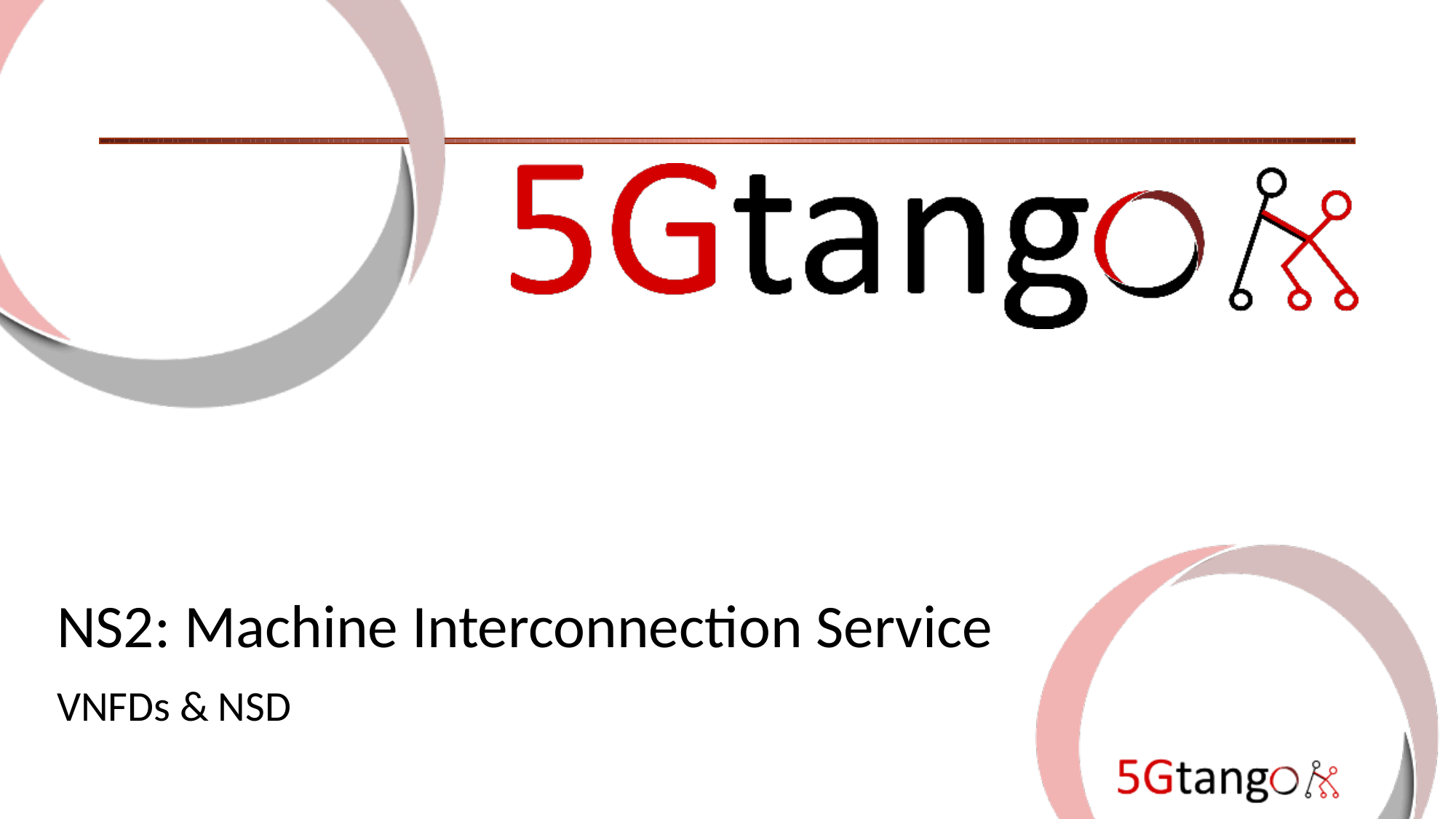

# NS2: Machine Interconnection Service
VNFDs & NSD